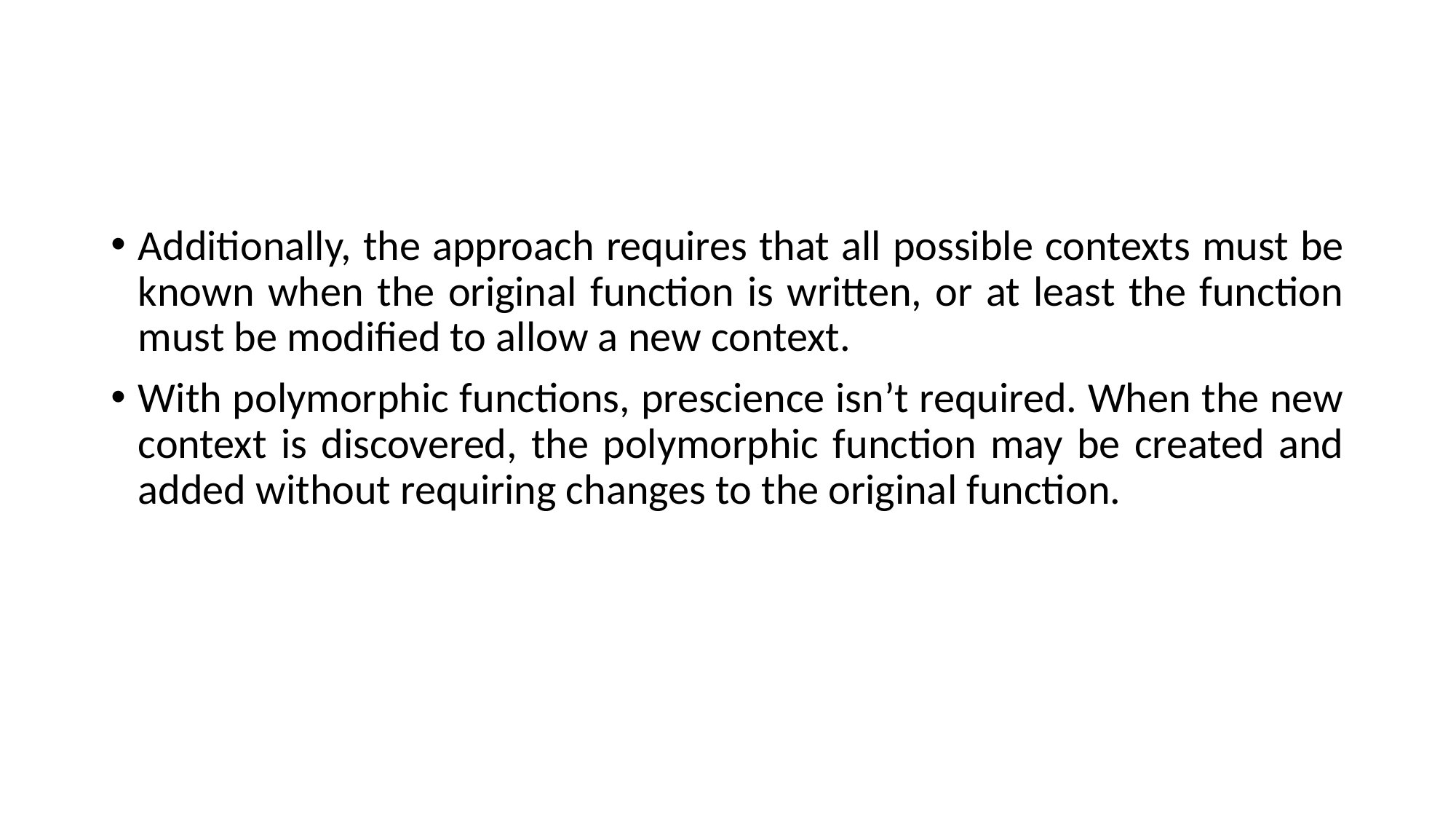

#
Additionally, the approach requires that all possible contexts must be known when the original function is written, or at least the function must be modified to allow a new context.
With polymorphic functions, prescience isn’t required. When the new context is discovered, the polymorphic function may be created and added without requiring changes to the original function.